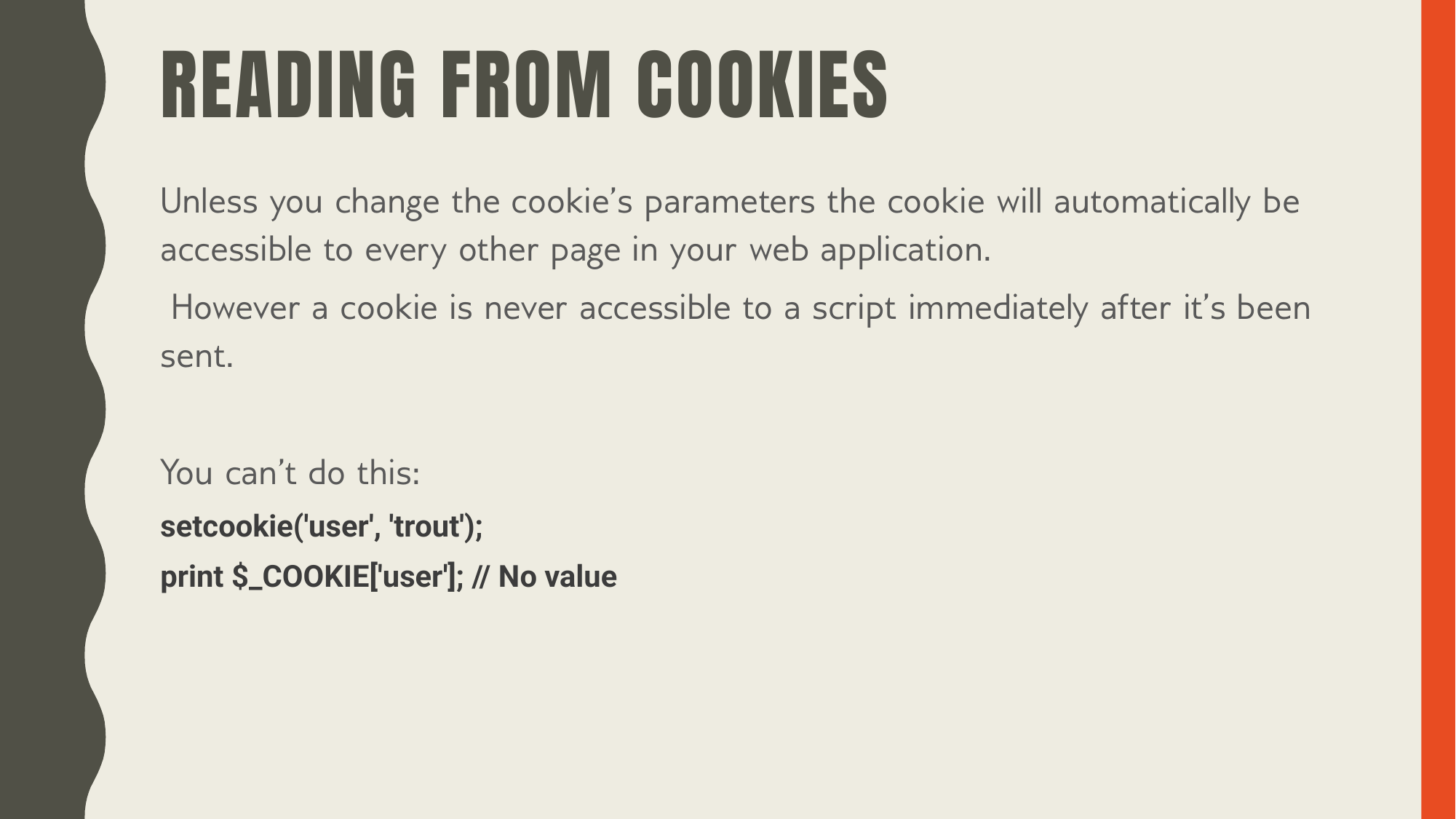

# Reading from Cookies
Unless you change the cookie’s parameters the cookie will automatically be accessible to every other page in your web application.
 However a cookie is never accessible to a script immediately after it’s been sent.

You can’t do this:
setcookie('user', 'trout');
print $_COOKIE['user']; // No value